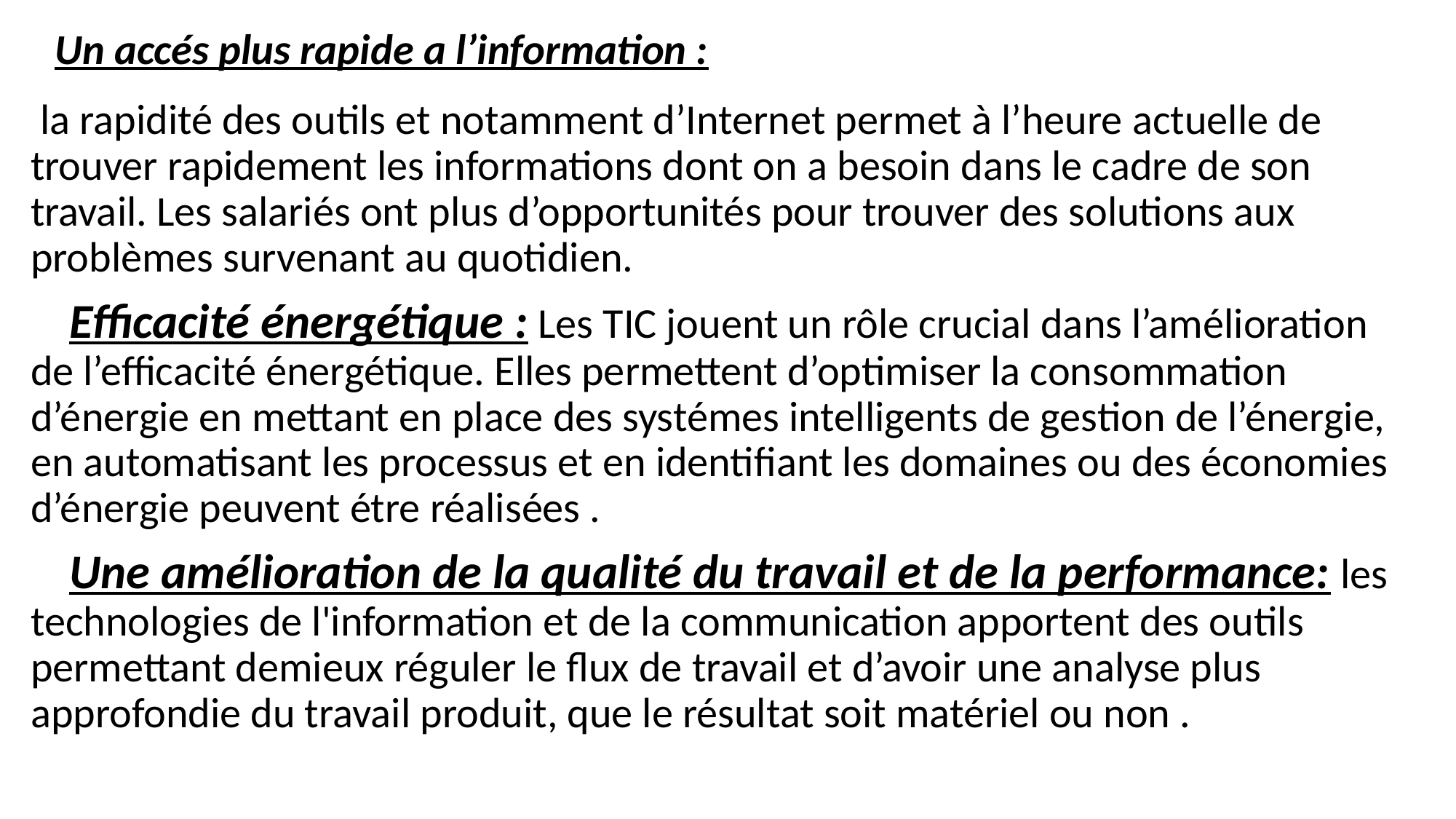

# Un accés plus rapide a l’information :
 la rapidité des outils et notamment d’Internet permet à l’heure actuelle de trouver rapidement les informations dont on a besoin dans le cadre de son travail. Les salariés ont plus d’opportunités pour trouver des solutions aux problèmes survenant au quotidien.
    Efficacité énergétique : Les TIC jouent un rôle crucial dans l’amélioration de l’efficacité énergétique. Elles permettent d’optimiser la consommation d’énergie en mettant en place des systémes intelligents de gestion de l’énergie, en automatisant les processus et en identifiant les domaines ou des économies d’énergie peuvent étre réalisées .
    Une amélioration de la qualité du travail et de la performance: les technologies de l'information et de la communication apportent des outils permettant demieux réguler le flux de travail et d’avoir une analyse plus approfondie du travail produit, que le résultat soit matériel ou non .

18